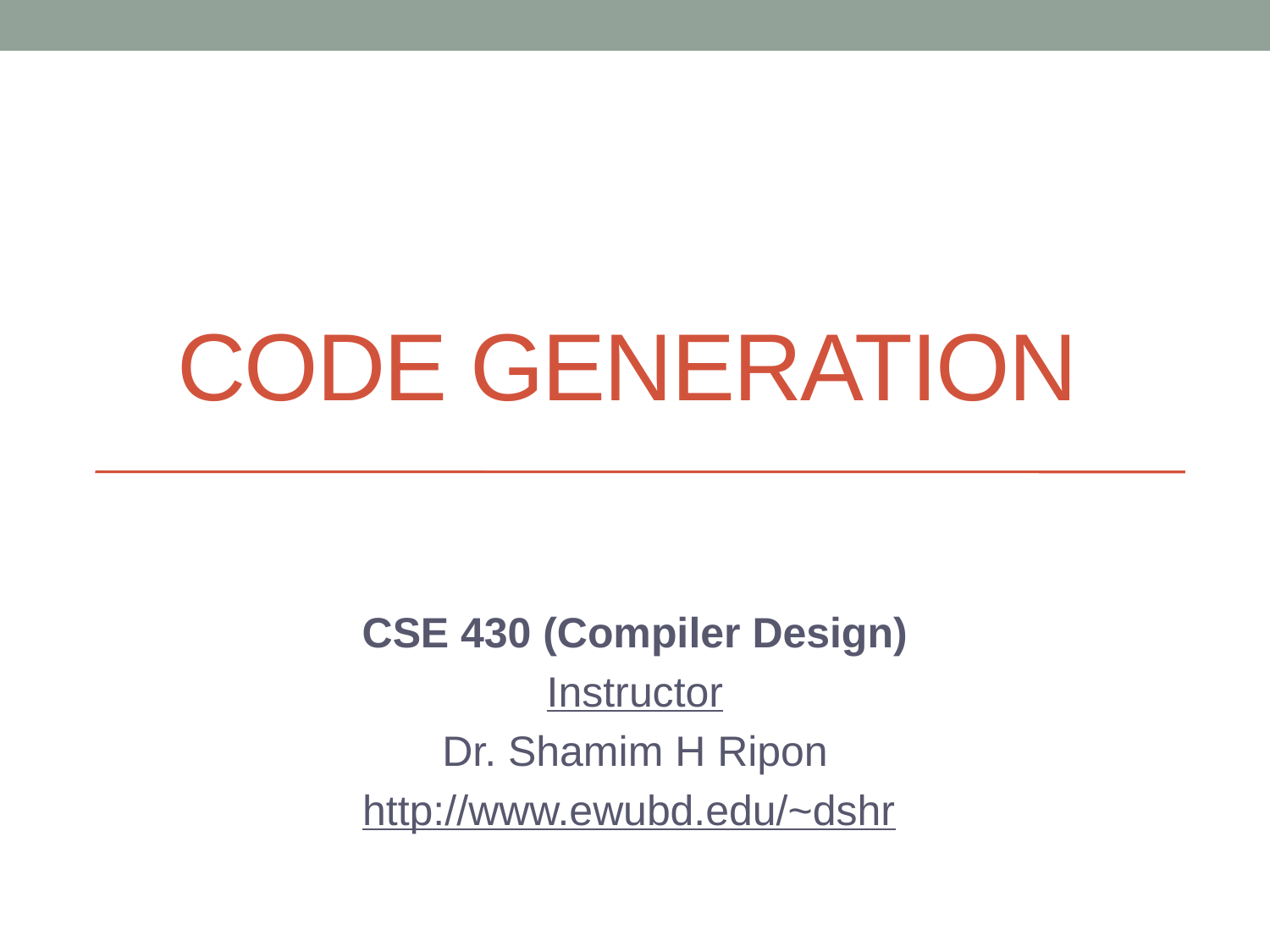

# Code Generation
CSE 430 (Compiler Design)
Instructor
Dr. Shamim H Ripon
http://www.ewubd.edu/~dshr